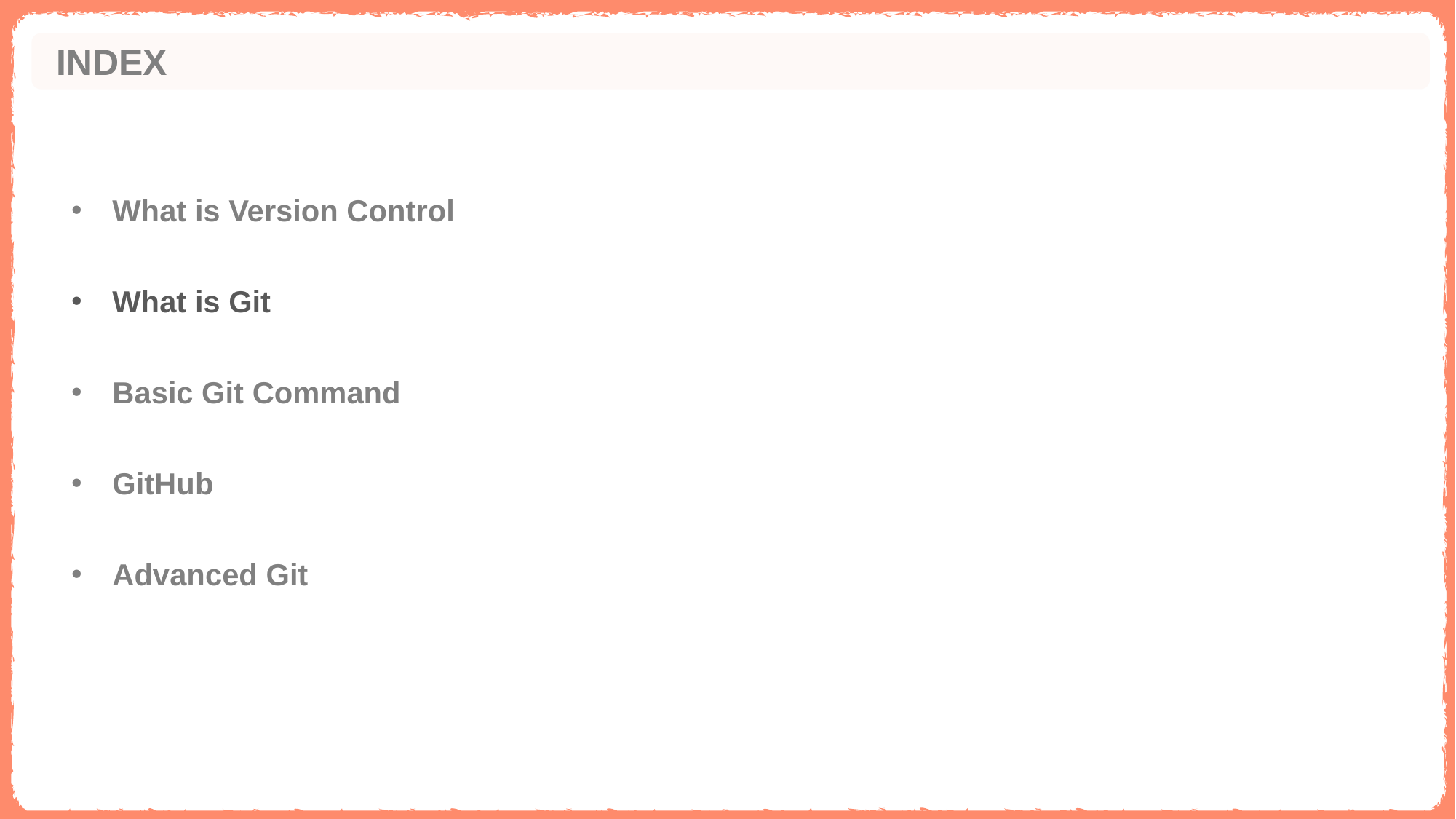

INDEX
What is Version Control
What is Git
Basic Git Command
GitHub
Advanced Git